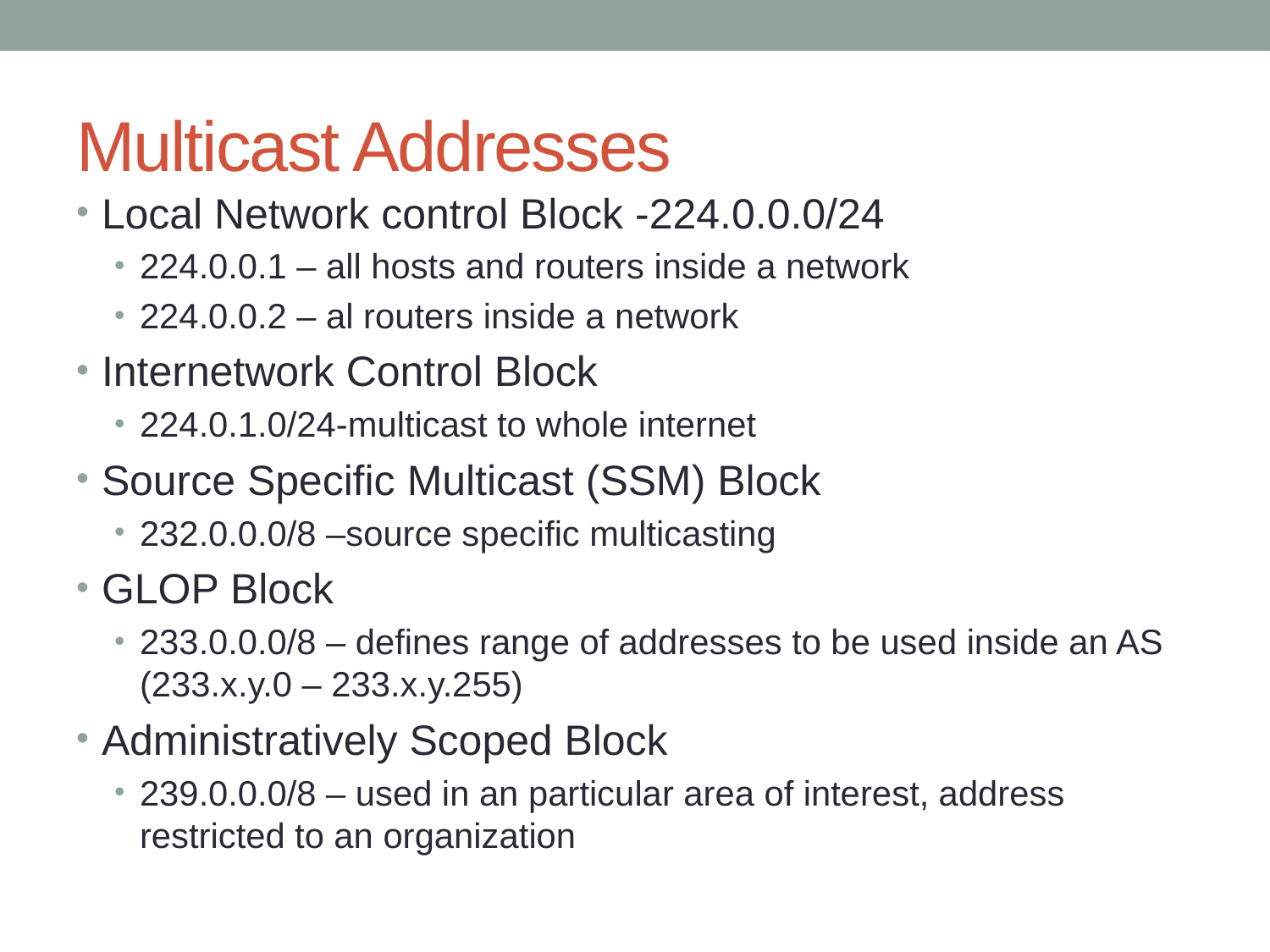

# Multicast Addresses
Local Network control Block -224.0.0.0/24
224.0.0.1 – all hosts and routers inside a network
224.0.0.2 – al routers inside a network
Internetwork Control Block
224.0.1.0/24-multicast to whole internet
Source Specific Multicast (SSM) Block
232.0.0.0/8 –source specific multicasting
GLOP Block
233.0.0.0/8 – defines range of addresses to be used inside an AS (233.x.y.0 – 233.x.y.255)
Administratively Scoped Block
239.0.0.0/8 – used in an particular area of interest, address restricted to an organization